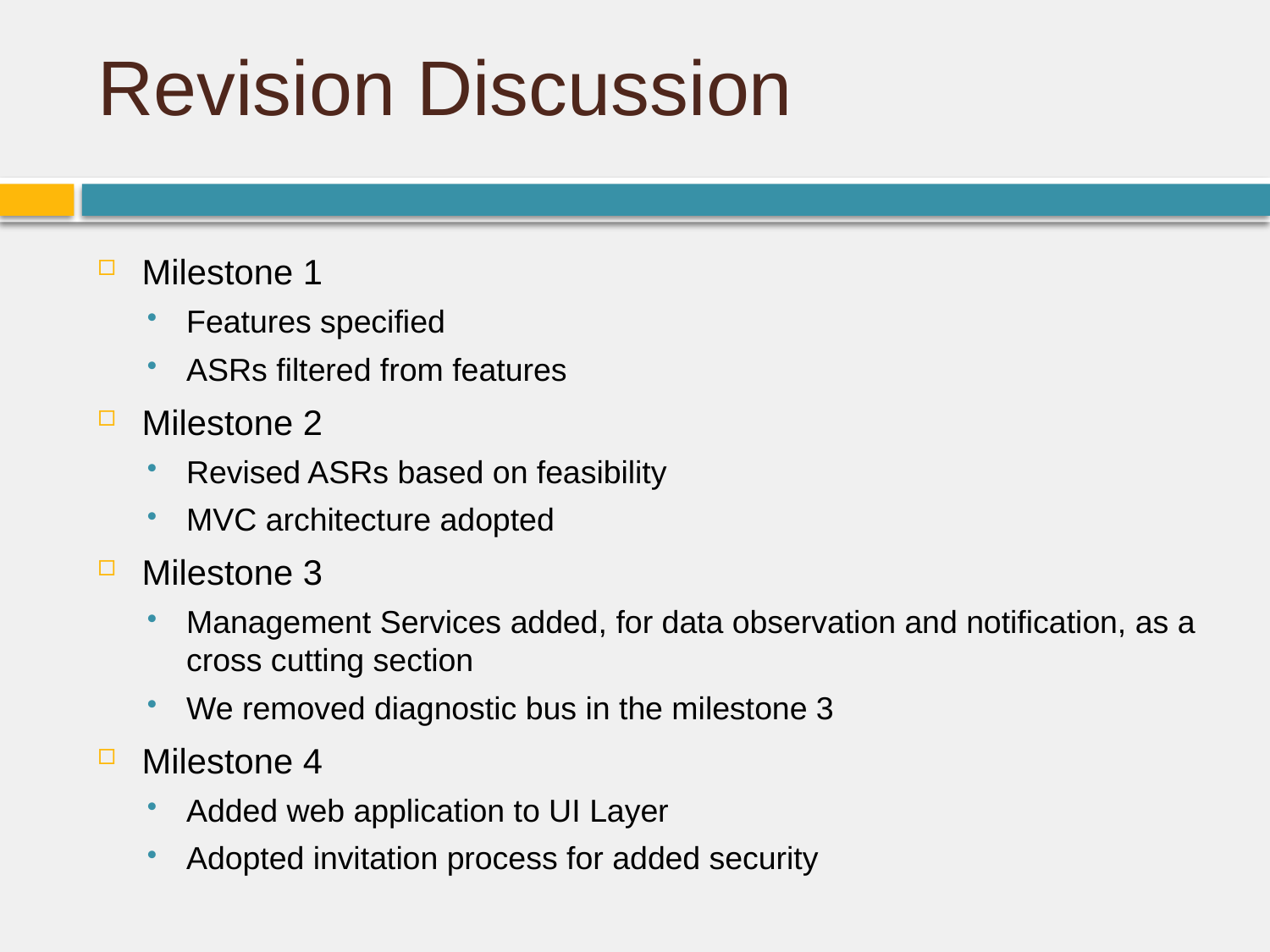

# Revision Discussion
Milestone 1
Features specified
ASRs filtered from features
Milestone 2
Revised ASRs based on feasibility
MVC architecture adopted
Milestone 3
Management Services added, for data observation and notification, as a cross cutting section
We removed diagnostic bus in the milestone 3
Milestone 4
Added web application to UI Layer
Adopted invitation process for added security